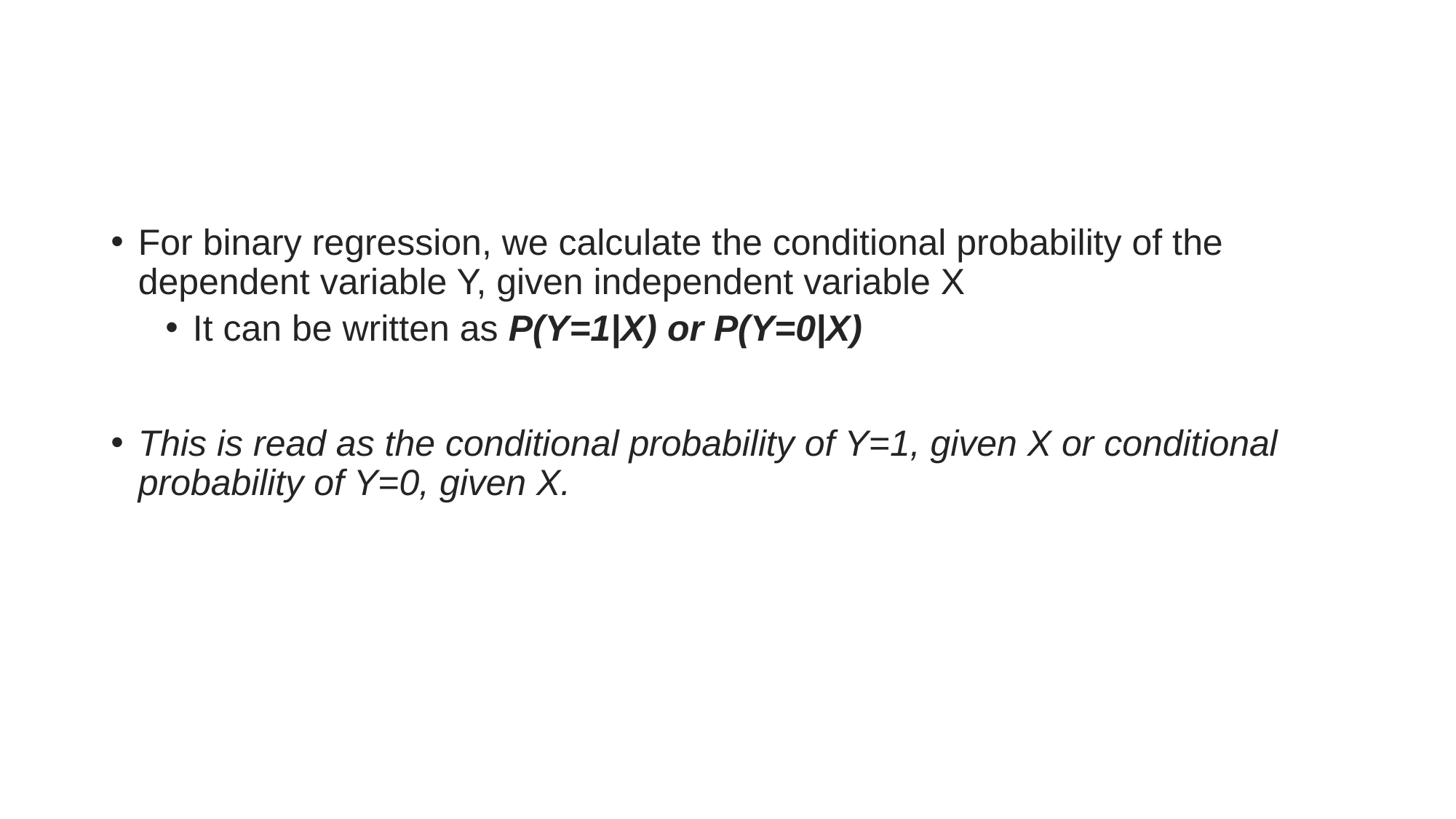

For binary regression, we calculate the conditional probability of the dependent variable Y, given independent variable X
It can be written as P(Y=1|X) or P(Y=0|X)

This is read as the conditional probability of Y=1, given X or conditional probability of Y=0, given X.